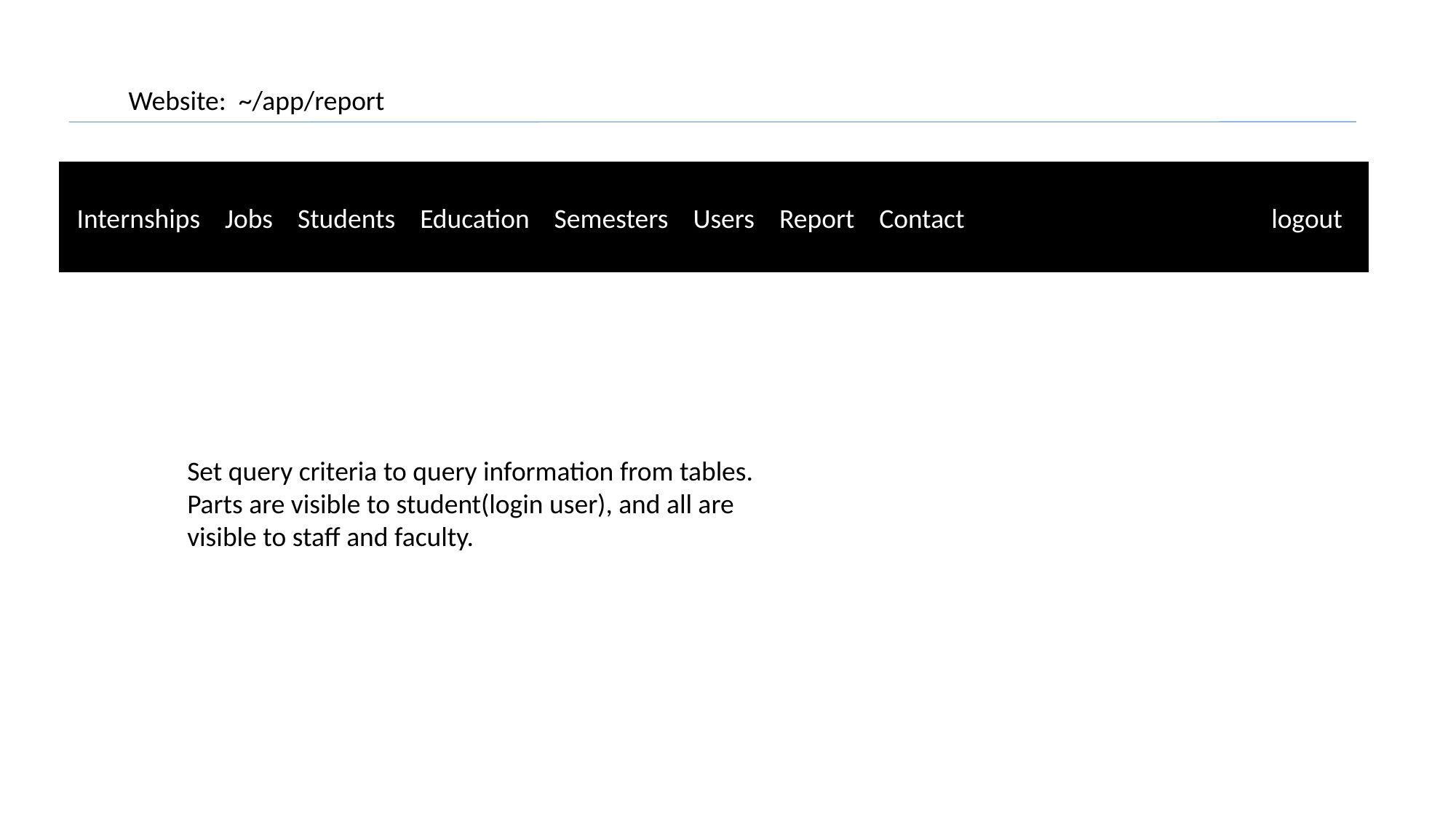

Website:  ~/app/report
 Internships    Jobs    Students    Education    Semesters    Users    Report    Contact			logout
Set query criteria to query information from tables.
Parts are visible to student(login user), and all are visible to staff and faculty.